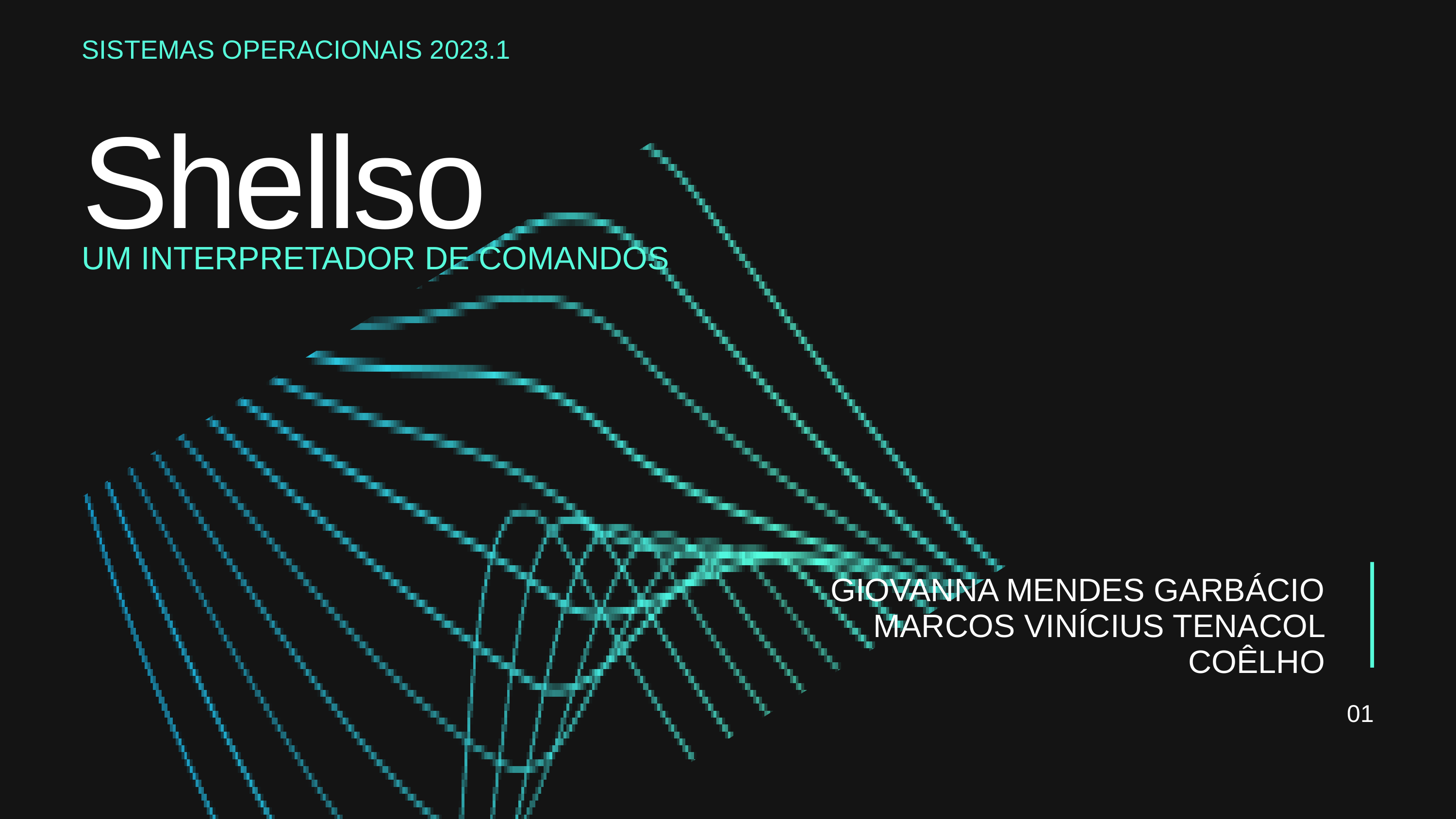

SISTEMAS OPERACIONAIS 2023.1
Shellso

UM INTERPRETADOR DE COMANDOS

01
GIOVANNA MENDES GARBÁCIO
MARCOS VINÍCIUS TENACOL COÊLHO